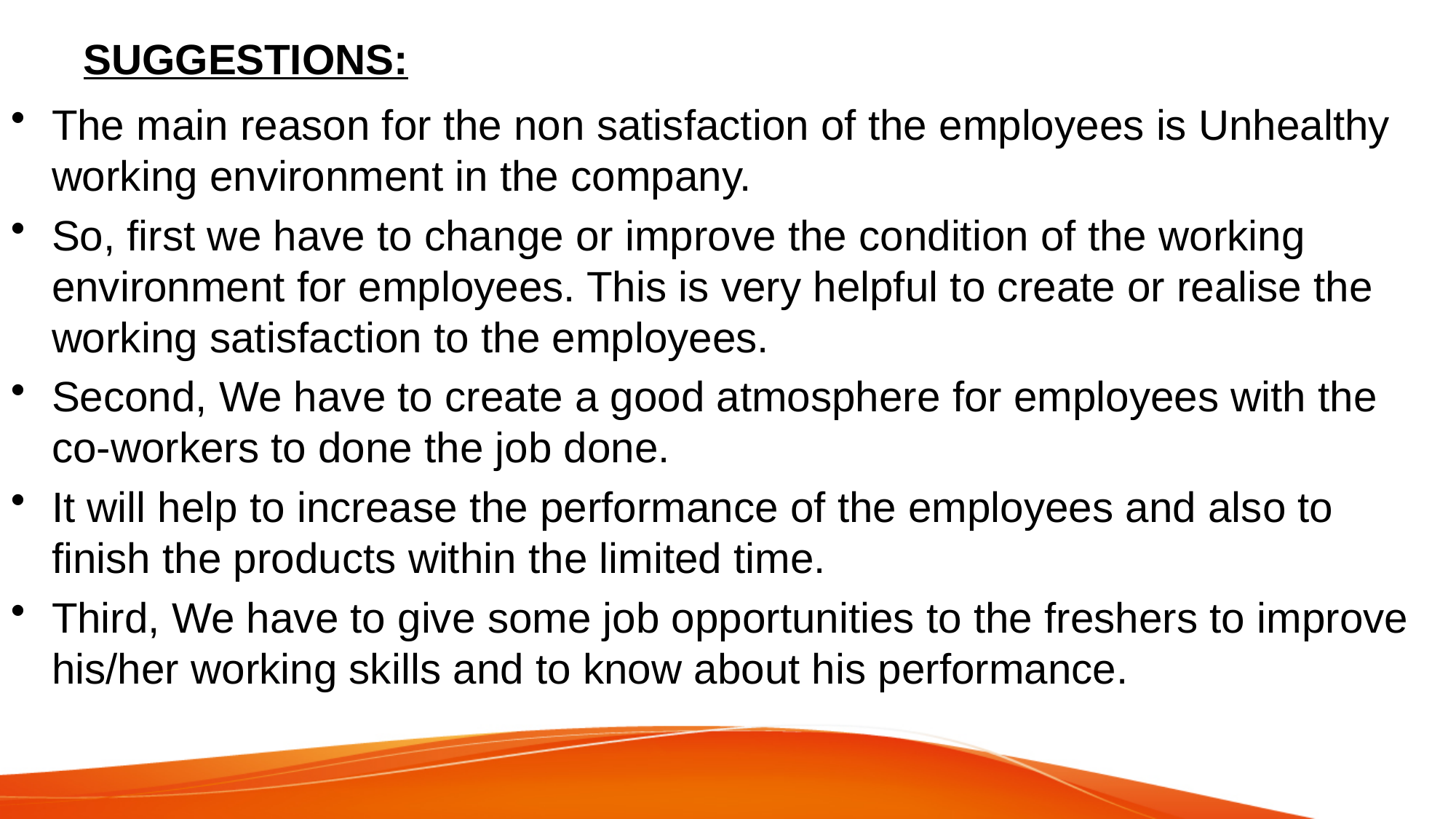

# SUGGESTIONS:
The main reason for the non satisfaction of the employees is Unhealthy working environment in the company.
So, first we have to change or improve the condition of the working environment for employees. This is very helpful to create or realise the working satisfaction to the employees.
Second, We have to create a good atmosphere for employees with the co-workers to done the job done.
It will help to increase the performance of the employees and also to finish the products within the limited time.
Third, We have to give some job opportunities to the freshers to improve his/her working skills and to know about his performance.